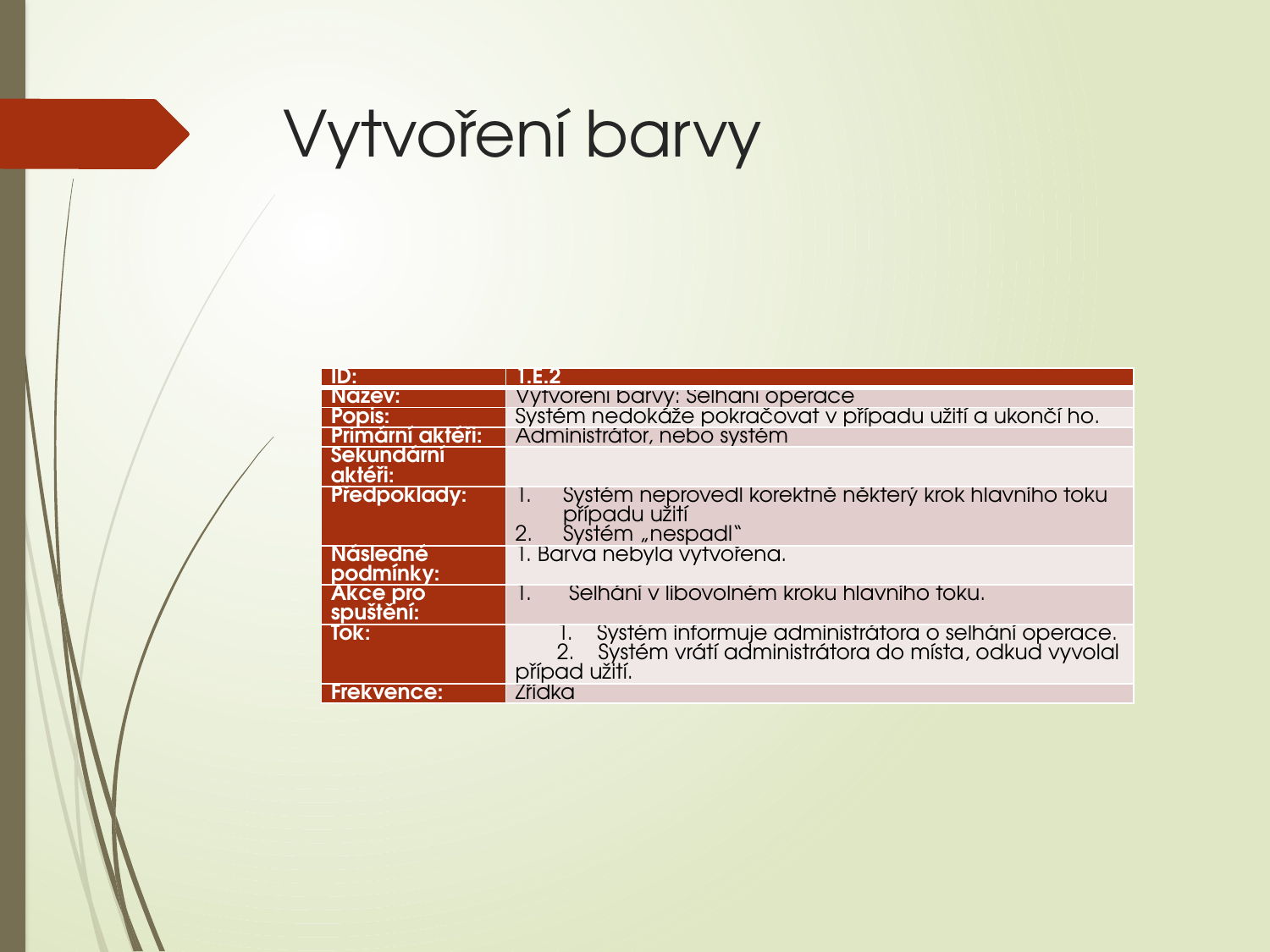

# Vytvoření barvy
| ID: | 1.E.2 |
| --- | --- |
| Název: | Vytvoření barvy: Selhání operace |
| Popis: | Systém nedokáže pokračovat v případu užití a ukončí ho. |
| Primární aktéři: | Administrátor, nebo systém |
| Sekundární aktéři: |  |
| Předpoklady: | Systém neprovedl korektně některý krok hlavního toku případu užití Systém „nespadl“ |
| Následné podmínky: | 1. Barva nebyla vytvořena. |
| Akce pro spuštění: | Selhání v libovolném kroku hlavního toku. |
| Tok: | 1. Systém informuje administrátora o selhání operace. 2. Systém vrátí administrátora do místa, odkud vyvolal případ užití. |
| Frekvence: | Zřídka |